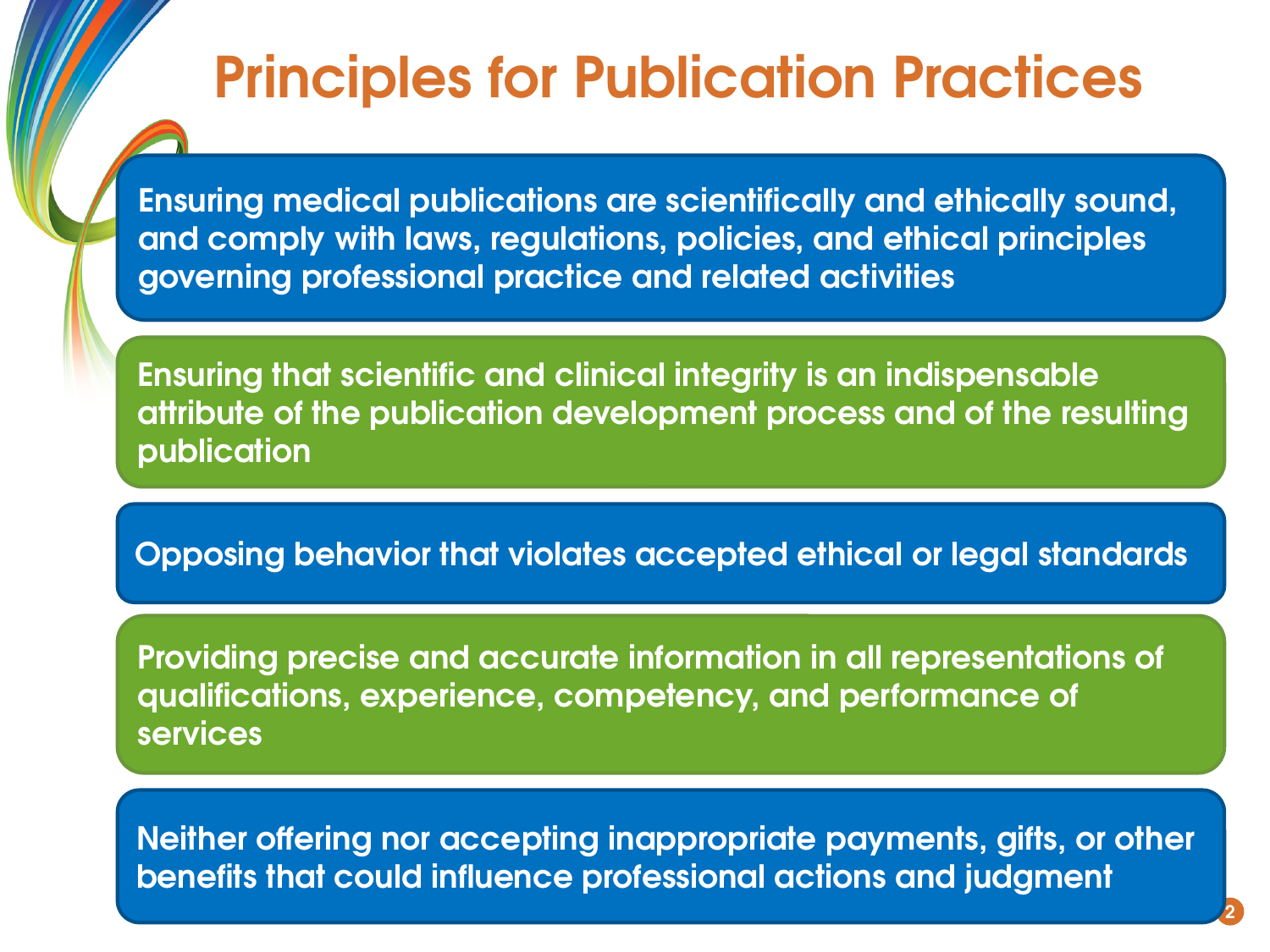

# Principles for Publication Practices
Ensuring medical publications are scientifically and ethically sound, and comply with laws, regulations, policies, and ethical principles governing professional practice and related activities
Ensuring that scientific and clinical integrity is an indispensable attribute of the publication development process and of the resulting publication
Opposing behavior that violates accepted ethical or legal standards
Providing precise and accurate information in all representations of qualifications, experience, competency, and performance of services
Neither offering nor accepting inappropriate payments, gifts, or other benefits that could influence professional actions and judgment